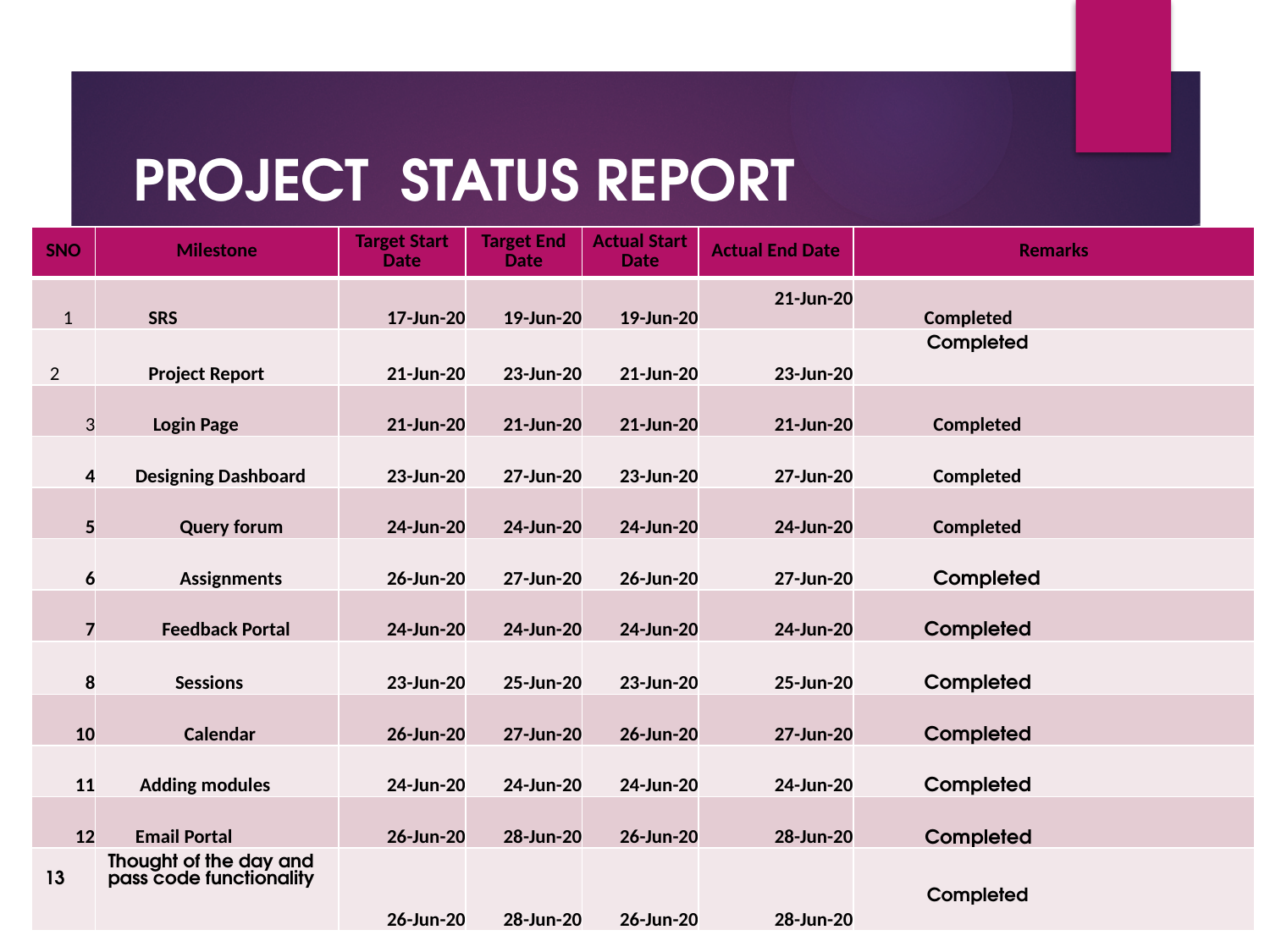

# PROJECT  STATUS REPORT
| SNO | Milestone | Target Start Date | Target End Date | Actual Start Date | Actual End Date | Remarks |
| --- | --- | --- | --- | --- | --- | --- |
| 1 | SRS | 17-Jun-20 | 19-Jun-20 | 19-Jun-20 | 21-Jun-20 | Completed |
| 2 | Project Report | 21-Jun-20 | 23-Jun-20 | 21-Jun-20 | 23-Jun-20 | Completed |
| 3 | Login Page | 21-Jun-20 | 21-Jun-20 | 21-Jun-20 | 21-Jun-20 | Completed |
| 4 | Designing Dashboard | 23-Jun-20 | 27-Jun-20 | 23-Jun-20 | 27-Jun-20 | Completed |
| 5 | Query forum | 24-Jun-20 | 24-Jun-20 | 24-Jun-20 | 24-Jun-20 | Completed |
| 6 | Assignments | 26-Jun-20 | 27-Jun-20 | 26-Jun-20 | 27-Jun-20 | Completed |
| 7 | Feedback Portal | 24-Jun-20 | 24-Jun-20 | 24-Jun-20 | 24-Jun-20 | Completed |
| 8 | Sessions | 23-Jun-20 | 25-Jun-20 | 23-Jun-20 | 25-Jun-20 | Completed |
| 10 | Calendar | 26-Jun-20 | 27-Jun-20 | 26-Jun-20 | 27-Jun-20 | Completed |
| 11 | Adding modules | 24-Jun-20 | 24-Jun-20 | 24-Jun-20 | 24-Jun-20 | Completed |
| 12 | Email Portal | 26-Jun-20 | 28-Jun-20 | 26-Jun-20 | 28-Jun-20 | Completed |
| 13 | Thought of the day and pass code functionality | 26-Jun-20 | 28-Jun-20 | 26-Jun-20 | 28-Jun-20 | Completed |